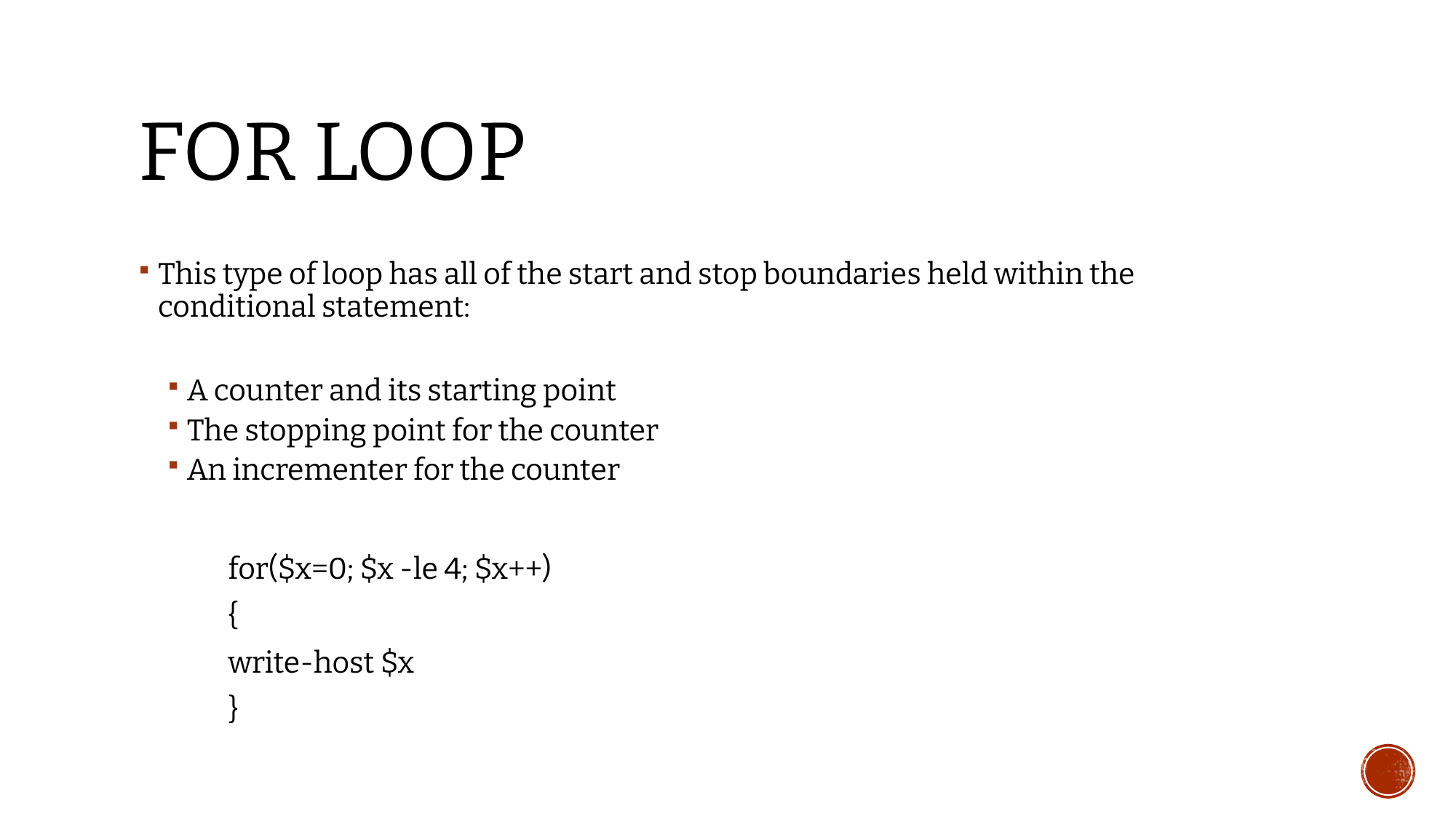

# For loop
This type of loop has all of the start and stop boundaries held within the
conditional statement:

A counter and its starting point
The stopping point for the counter
An incrementer for the counter

 	for($x=0; $x -le 4; $x++)
	{
		write-host $x
	}